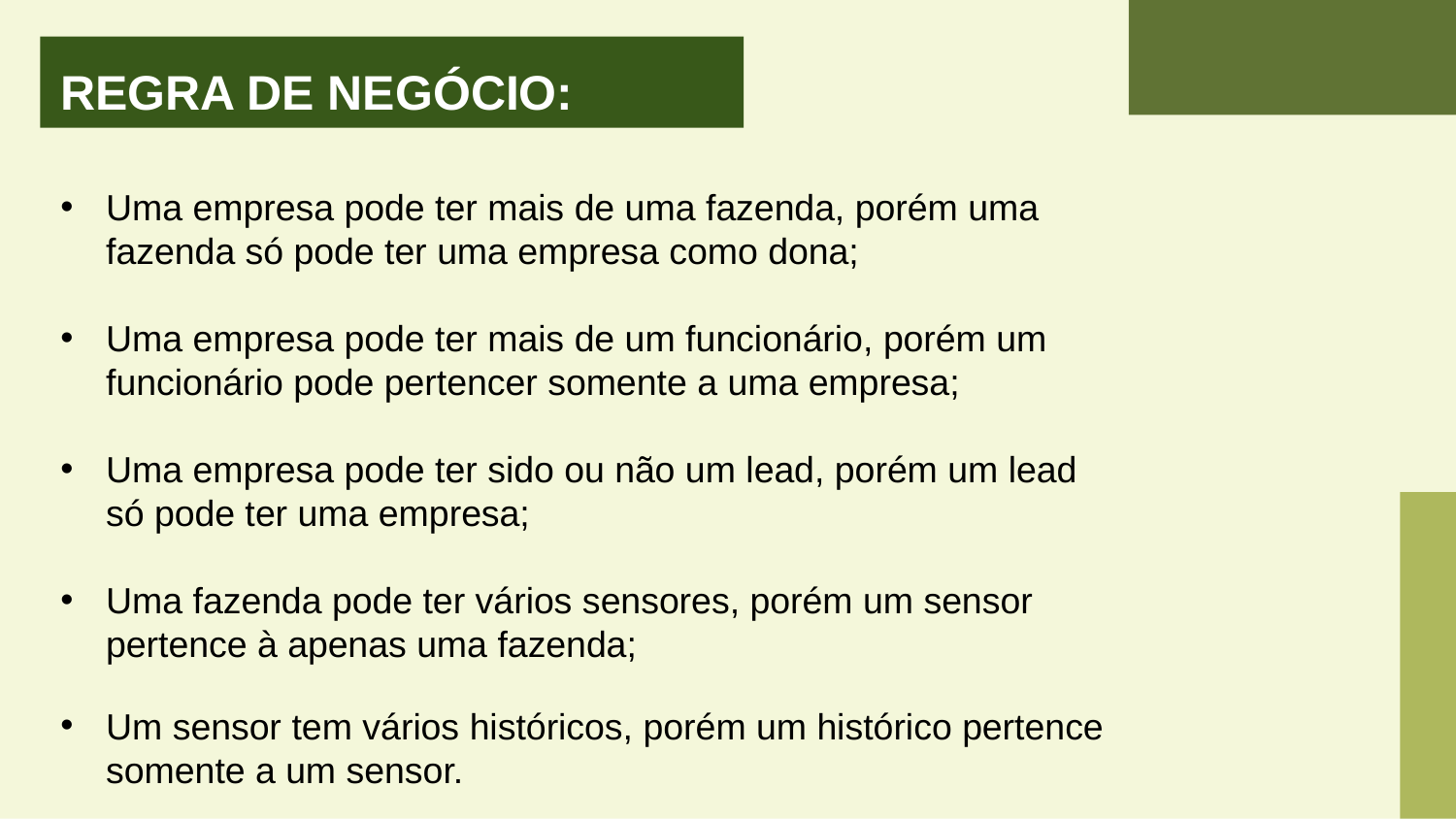

REGRA DE NEGÓCIO:
Uma empresa pode ter mais de uma fazenda, porém uma fazenda só pode ter uma empresa como dona;

Uma empresa pode ter mais de um funcionário, porém um funcionário pode pertencer somente a uma empresa;

Uma empresa pode ter sido ou não um lead, porém um lead só pode ter uma empresa;

Uma fazenda pode ter vários sensores, porém um sensor pertence à apenas uma fazenda;

Um sensor tem vários históricos, porém um histórico pertence somente a um sensor.